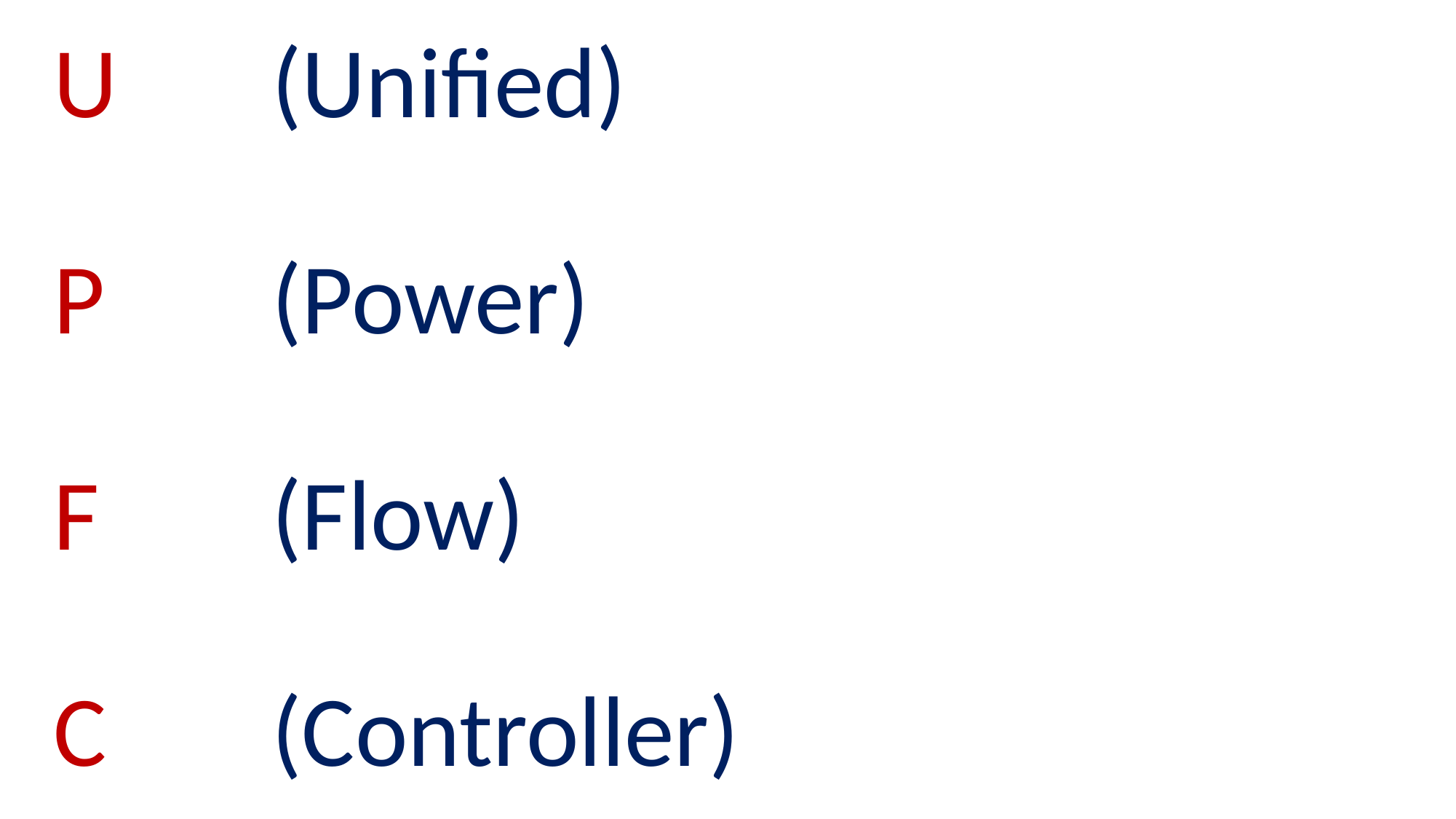

# U		(Unified) P		(Power) F		(Flow) C		(Controller)